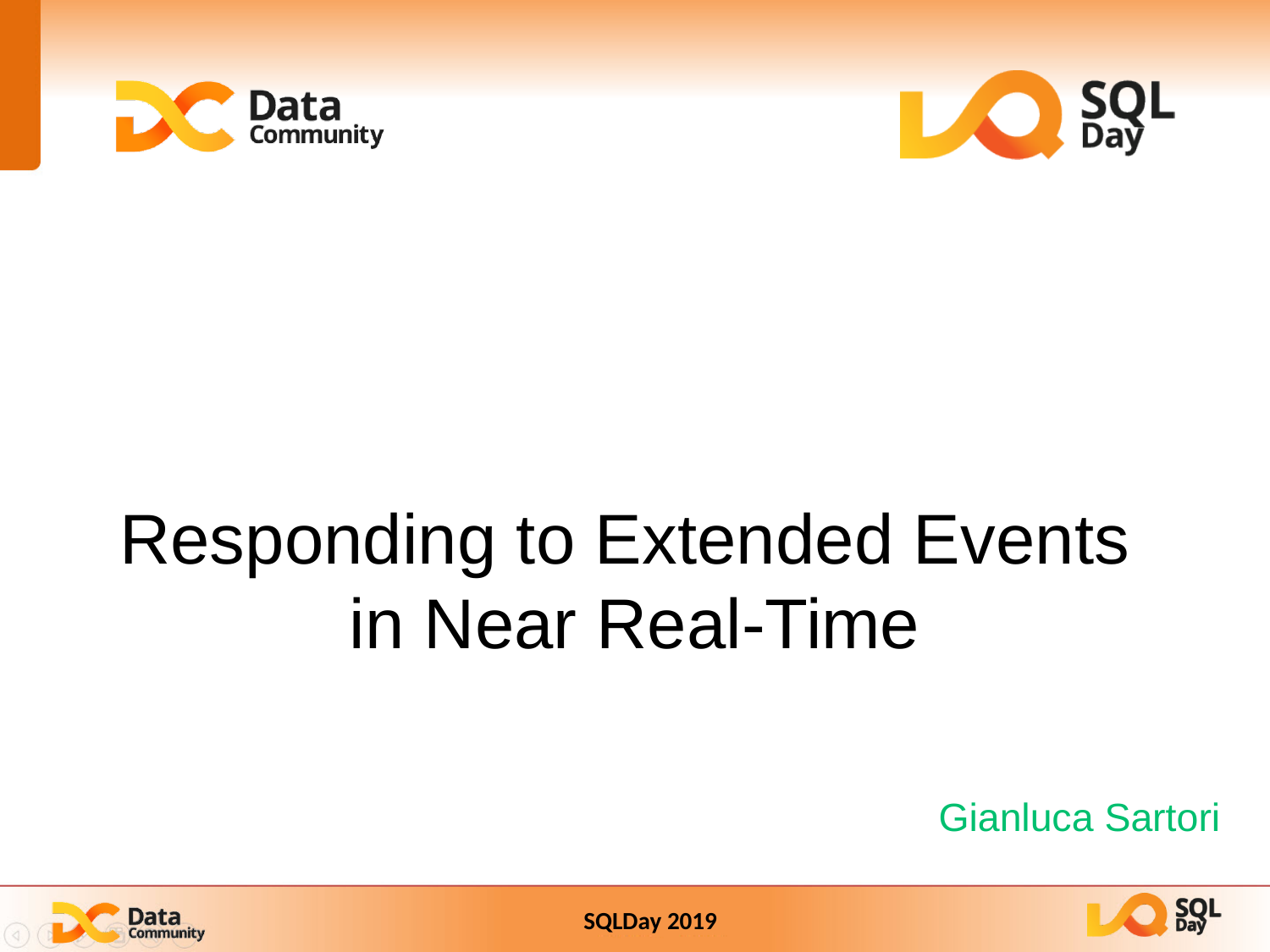

# Responding to Extended Events in Near Real-Time
Gianluca Sartori